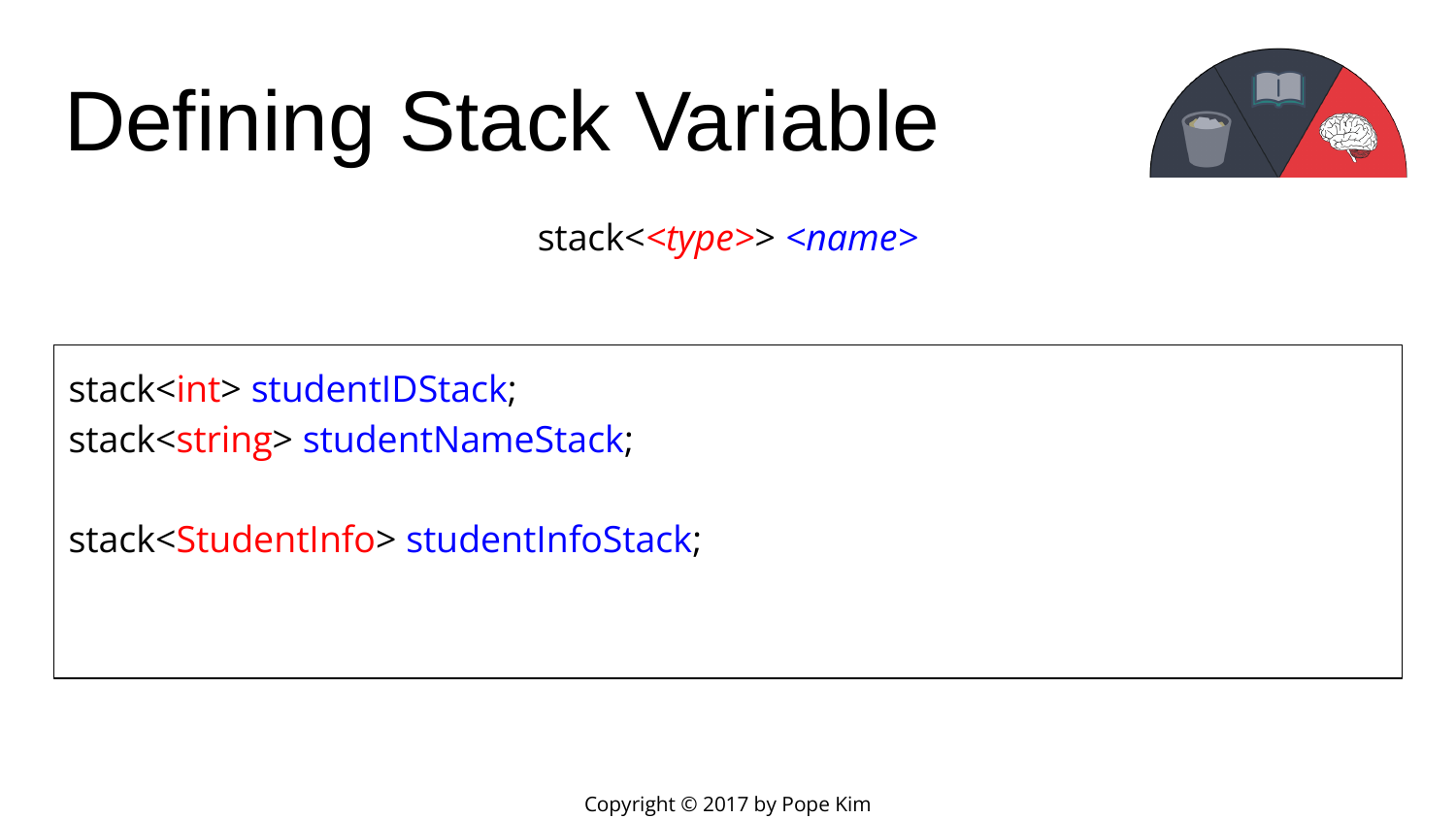

# Defining Stack Variable
stack<<type>> <name>
stack<int> studentIDStack;
stack<string> studentNameStack;

stack<StudentInfo> studentInfoStack;